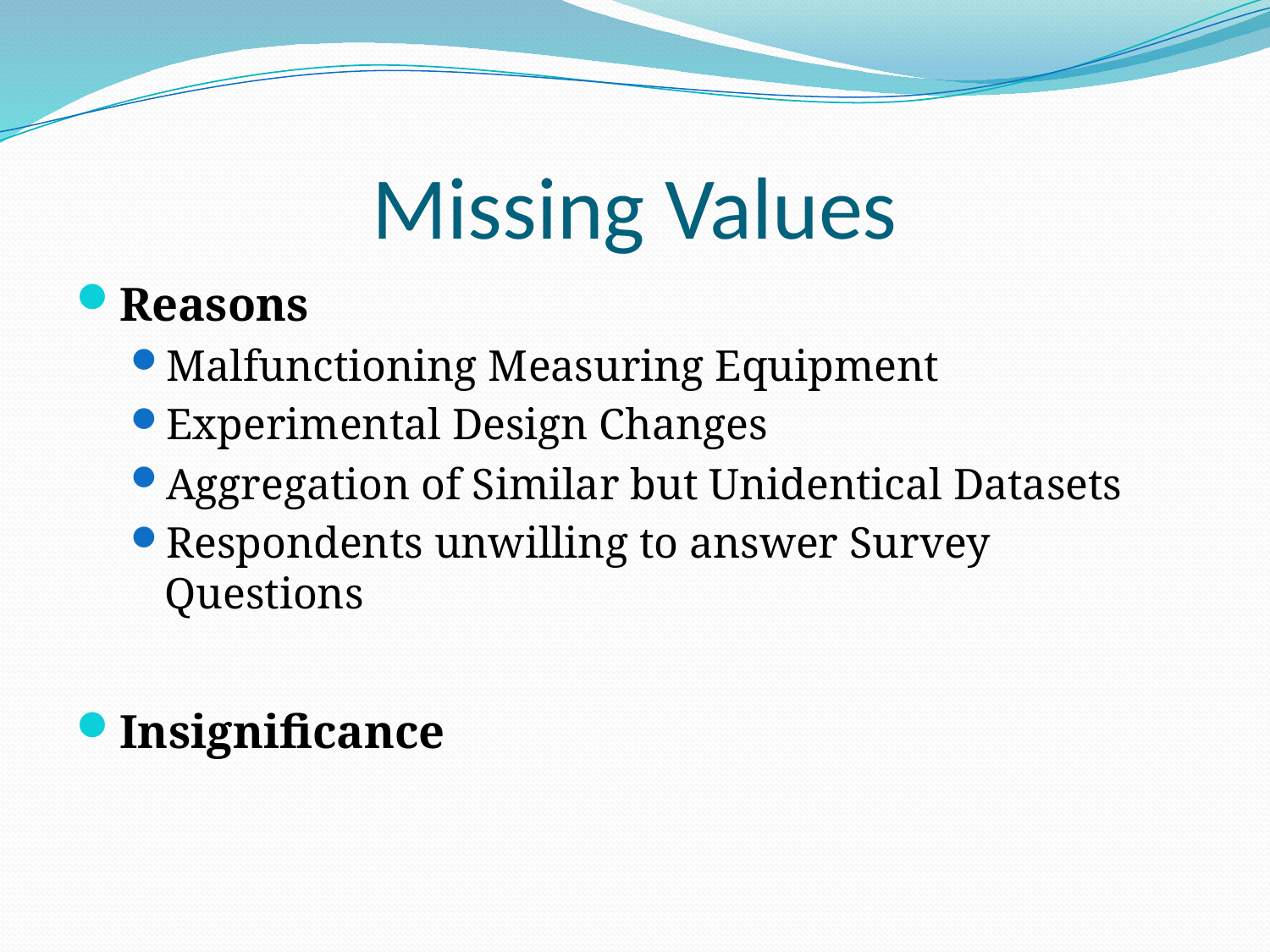

# Missing Values
Reasons
Malfunctioning Measuring Equipment
Experimental Design Changes
Aggregation of Similar but Unidentical Datasets
Respondents unwilling to answer Survey Questions

Insignificance